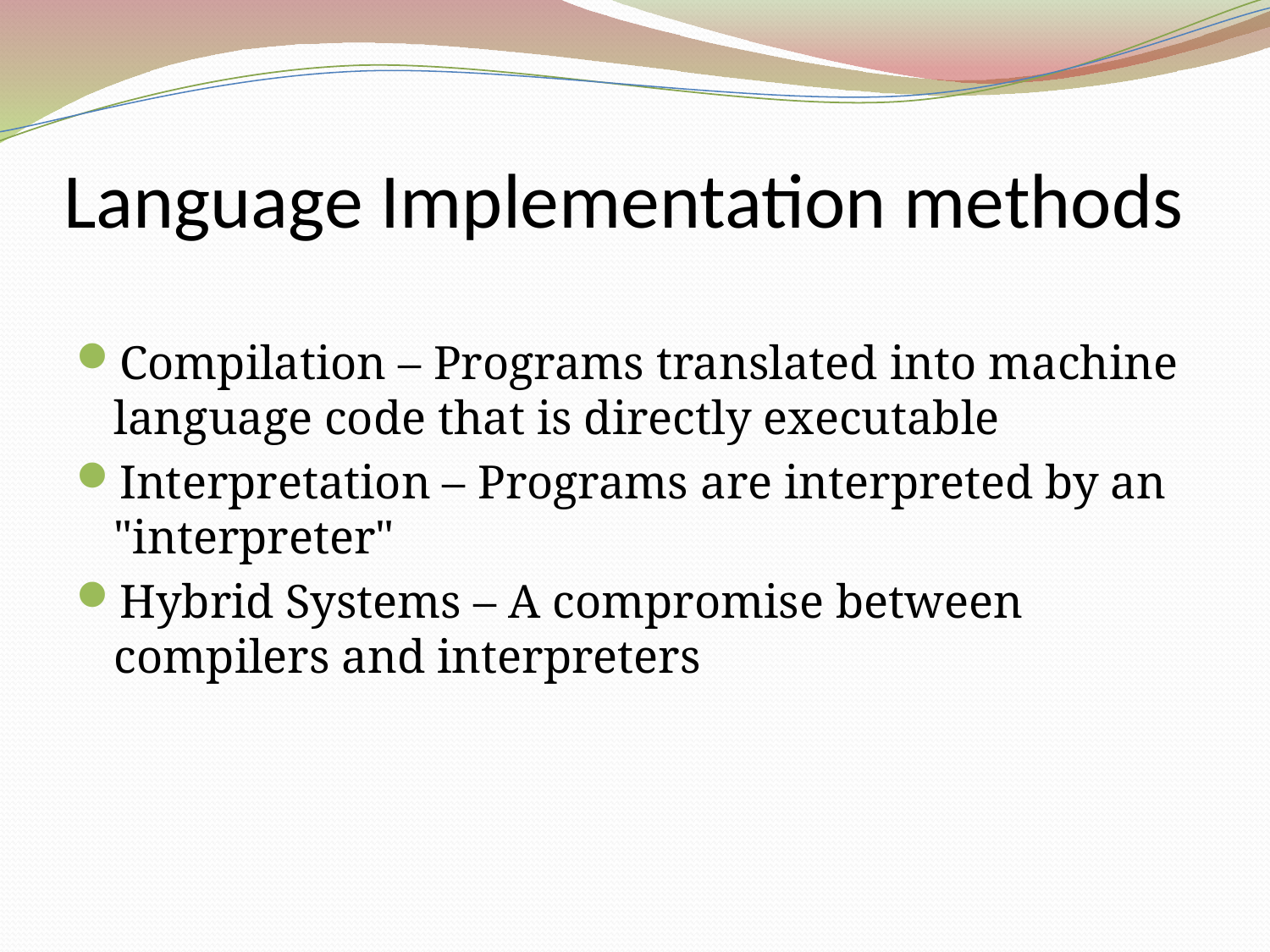

# Language Implementation methods
Compilation – Programs translated into machine language code that is directly executable
Interpretation – Programs are interpreted by an "interpreter"
Hybrid Systems – A compromise between compilers and interpreters